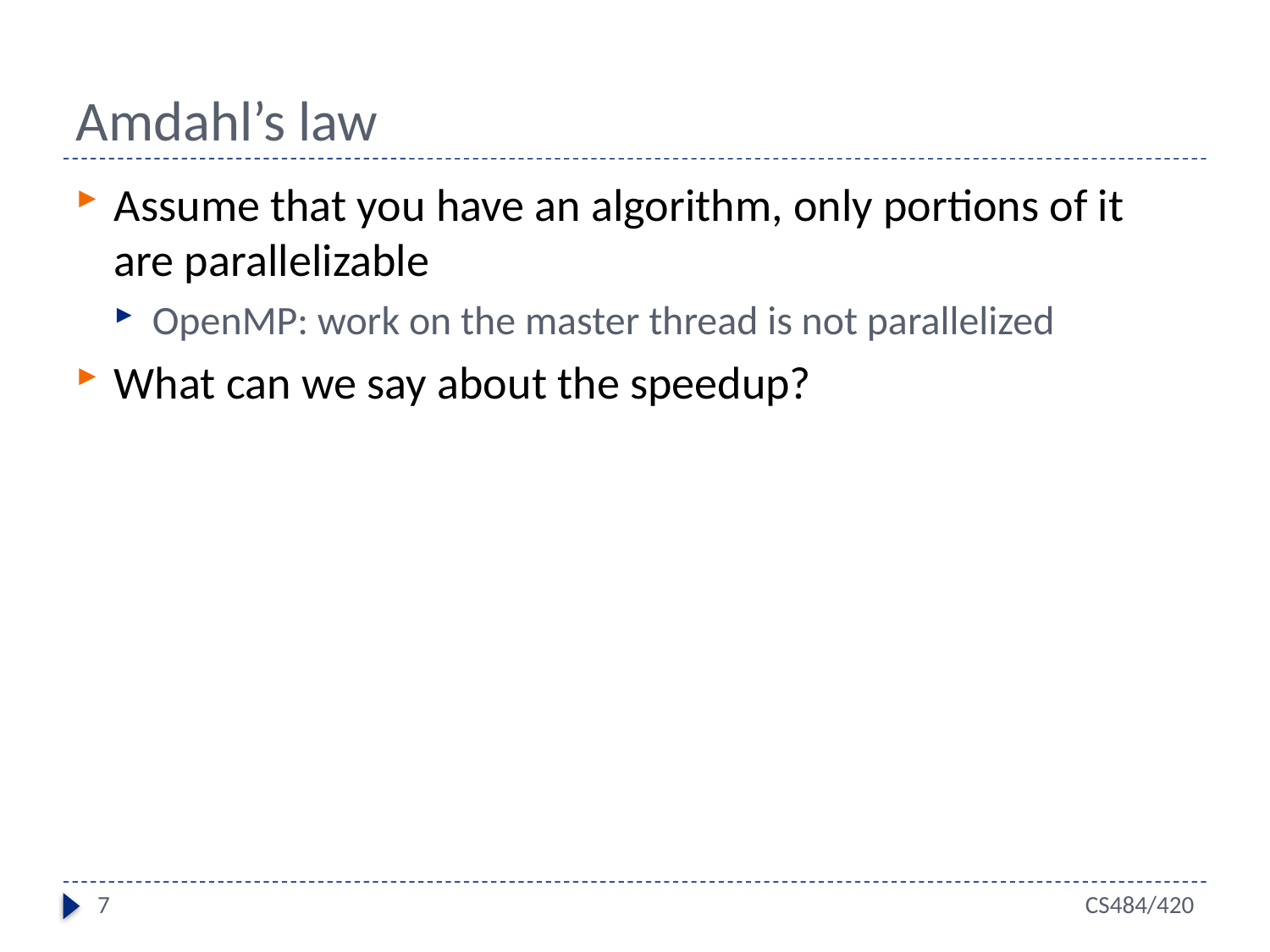

# Amdahl’s law
Assume that you have an algorithm, only portions of it are parallelizable
OpenMP: work on the master thread is not parallelized
What can we say about the speedup?

7
CS484/420